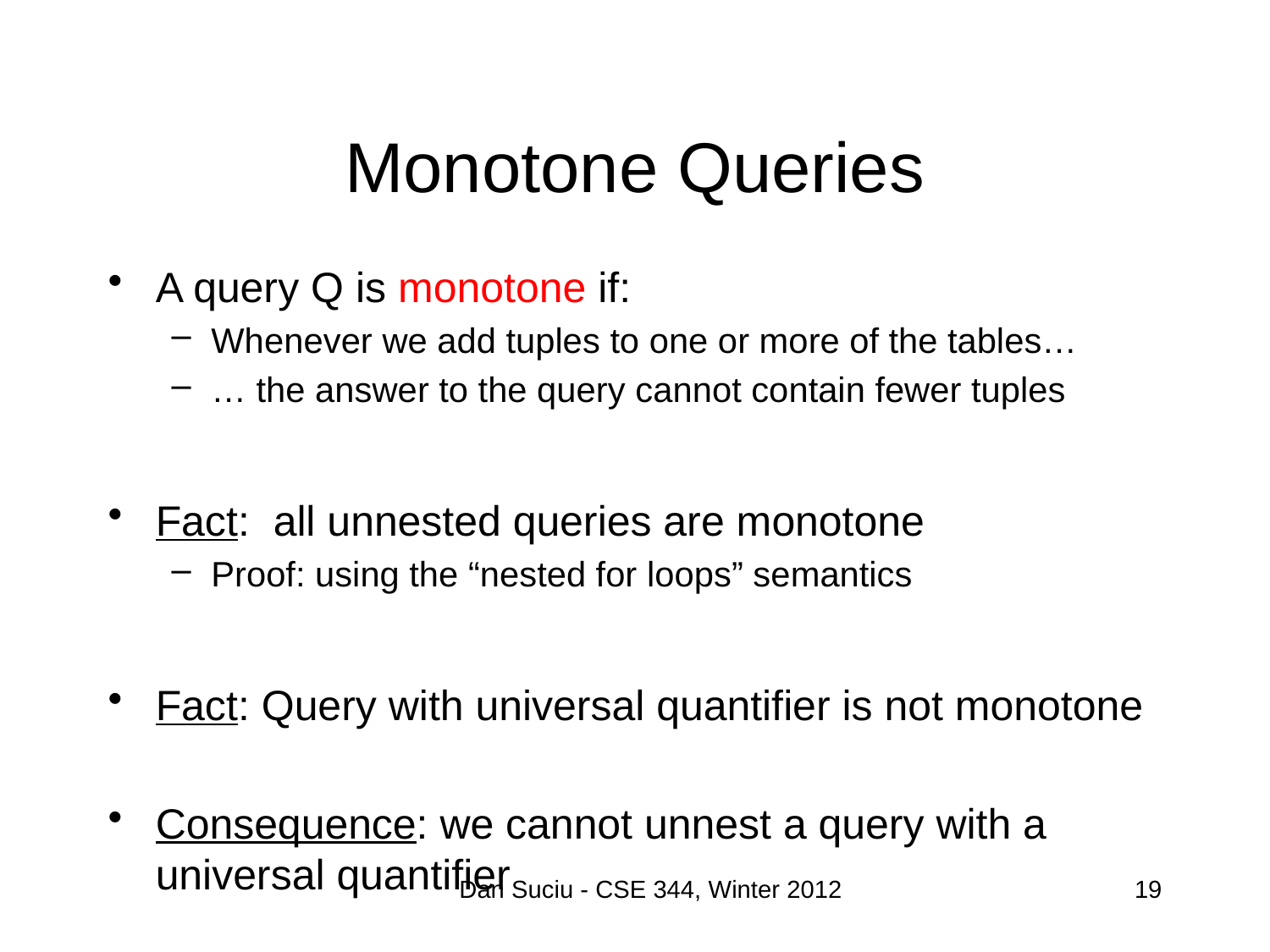

# Monotone Queries
A query Q is monotone if:
Whenever we add tuples to one or more of the tables…
… the answer to the query cannot contain fewer tuples

Fact:  all unnested queries are monotone
Proof: using the “nested for loops” semantics

Fact: Query with universal quantifier is not monotone

Consequence: we cannot unnest a query with a universal quantifier
Dan Suciu - CSE 344, Winter 2012
19